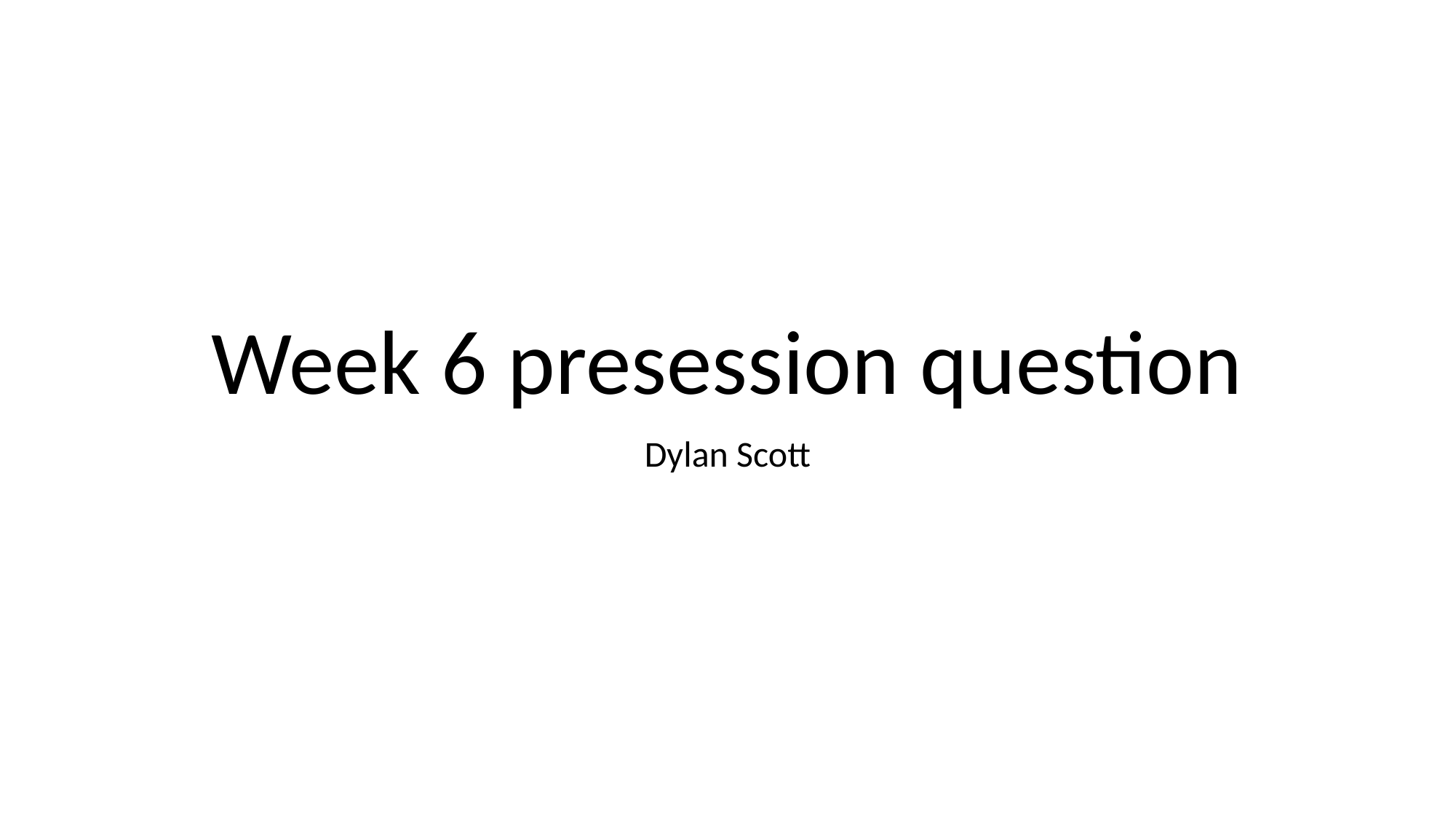

# Week 6 presession question
Dylan Scott